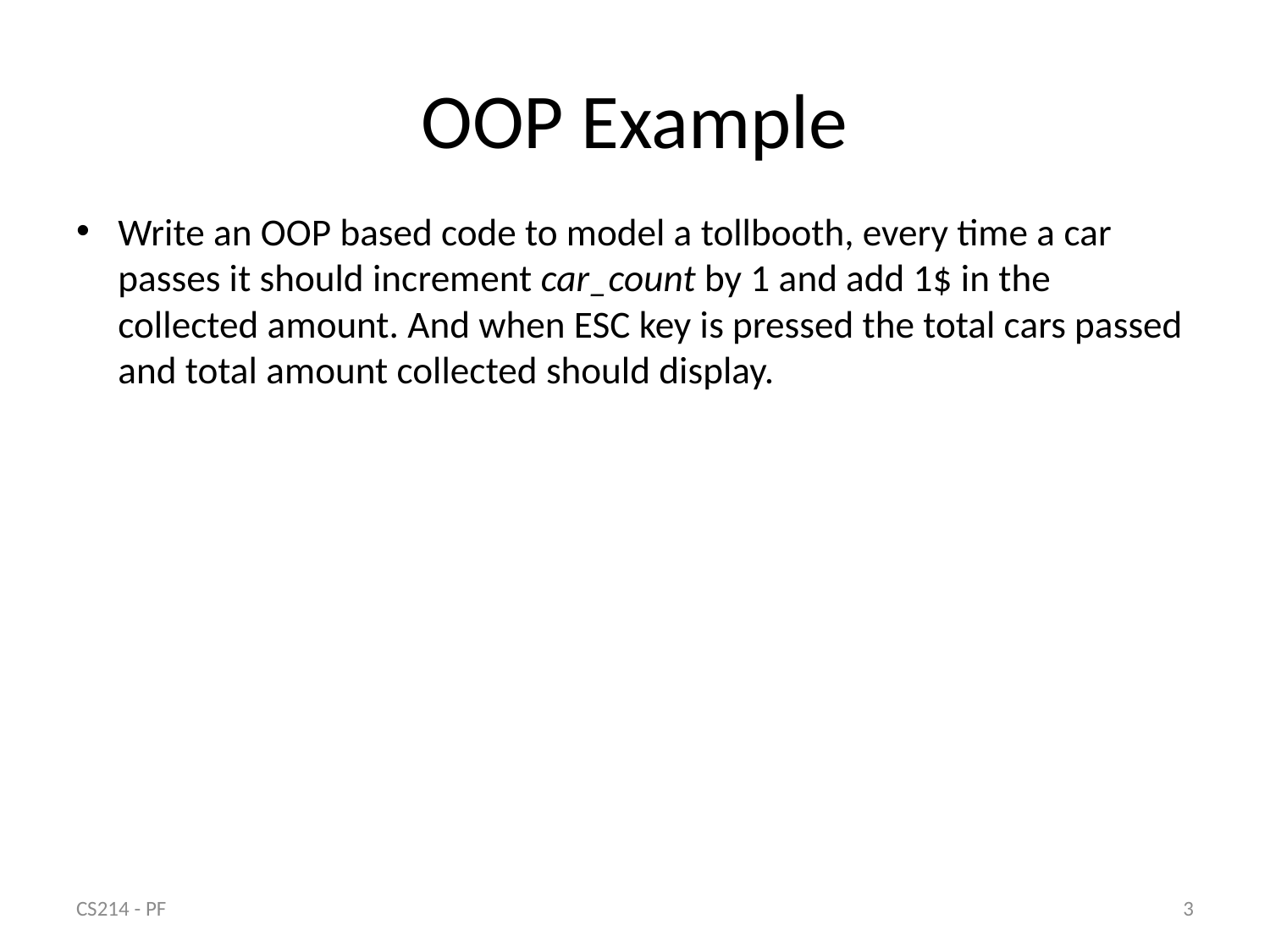

# OOP Example
Write an OOP based code to model a tollbooth, every time a car passes it should increment car_count by 1 and add 1$ in the collected amount. And when ESC key is pressed the total cars passed and total amount collected should display.
CS214 - PF
3